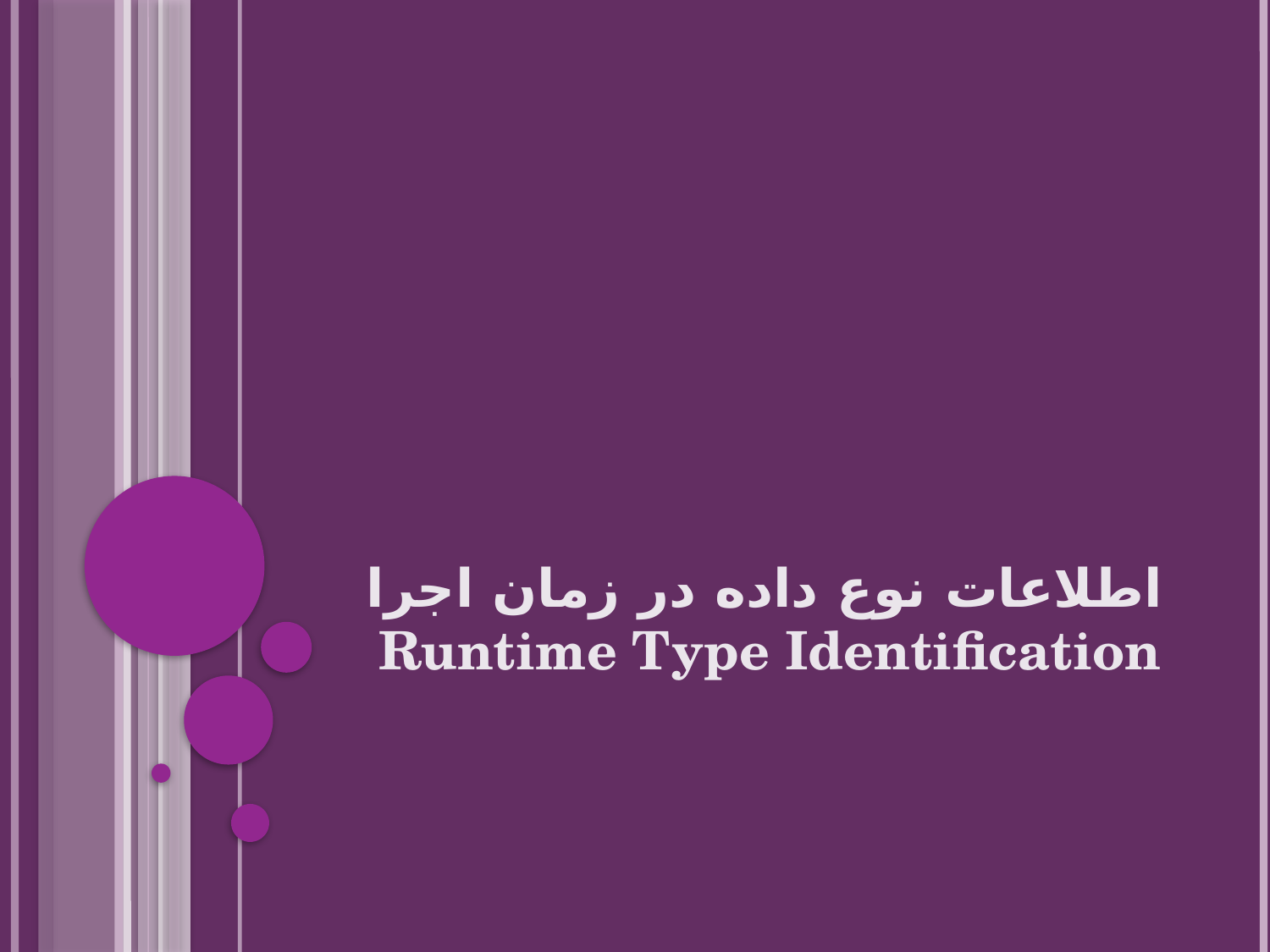

# اطلاعات نوع داده در زمان اجرا Runtime Type Identification